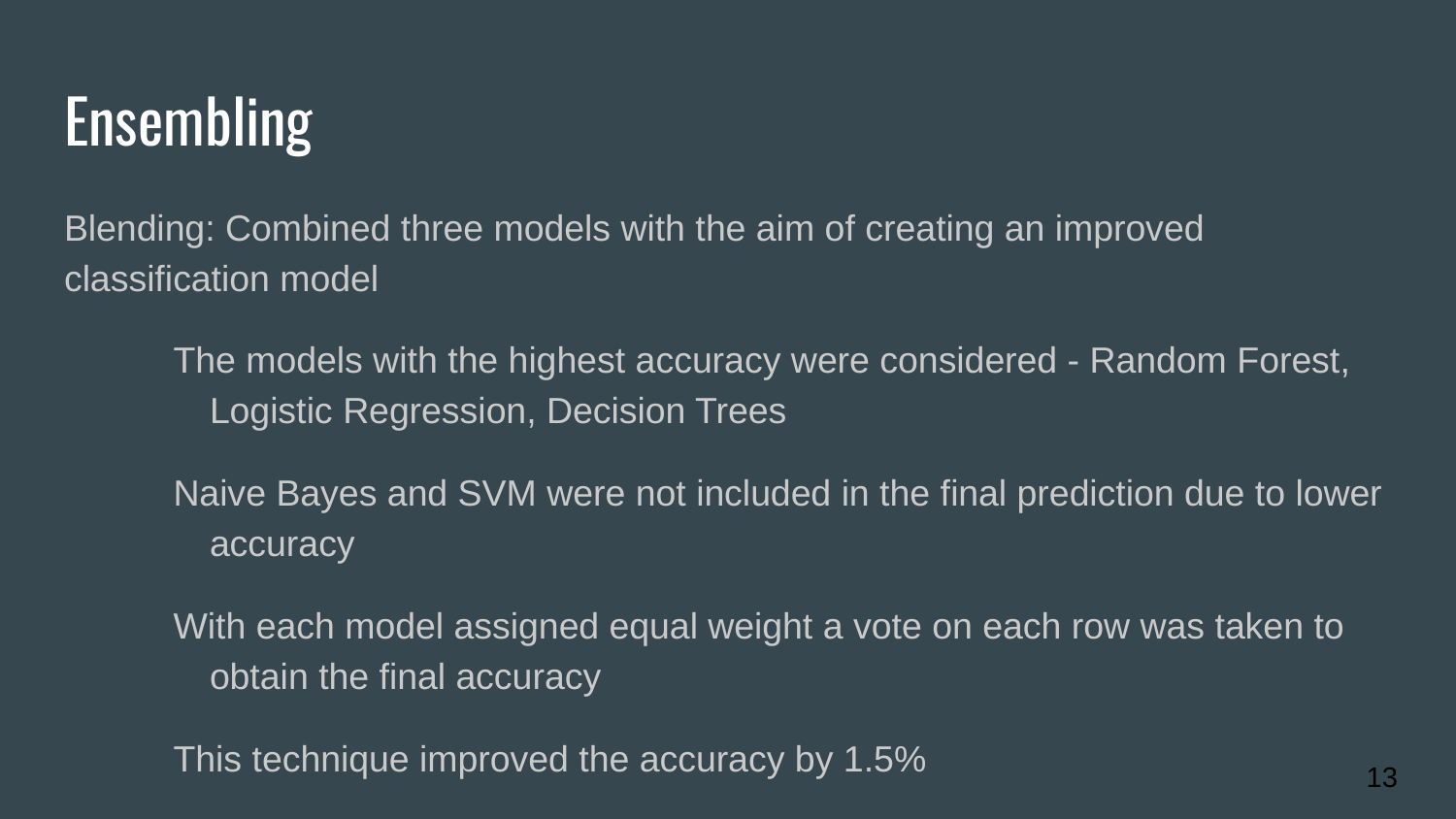

# Ensembling
Blending: Combined three models with the aim of creating an improved classification model
The models with the highest accuracy were considered - Random Forest, Logistic Regression, Decision Trees
Naive Bayes and SVM were not included in the final prediction due to lower accuracy
With each model assigned equal weight a vote on each row was taken to obtain the final accuracy
This technique improved the accuracy by 1.5%
13